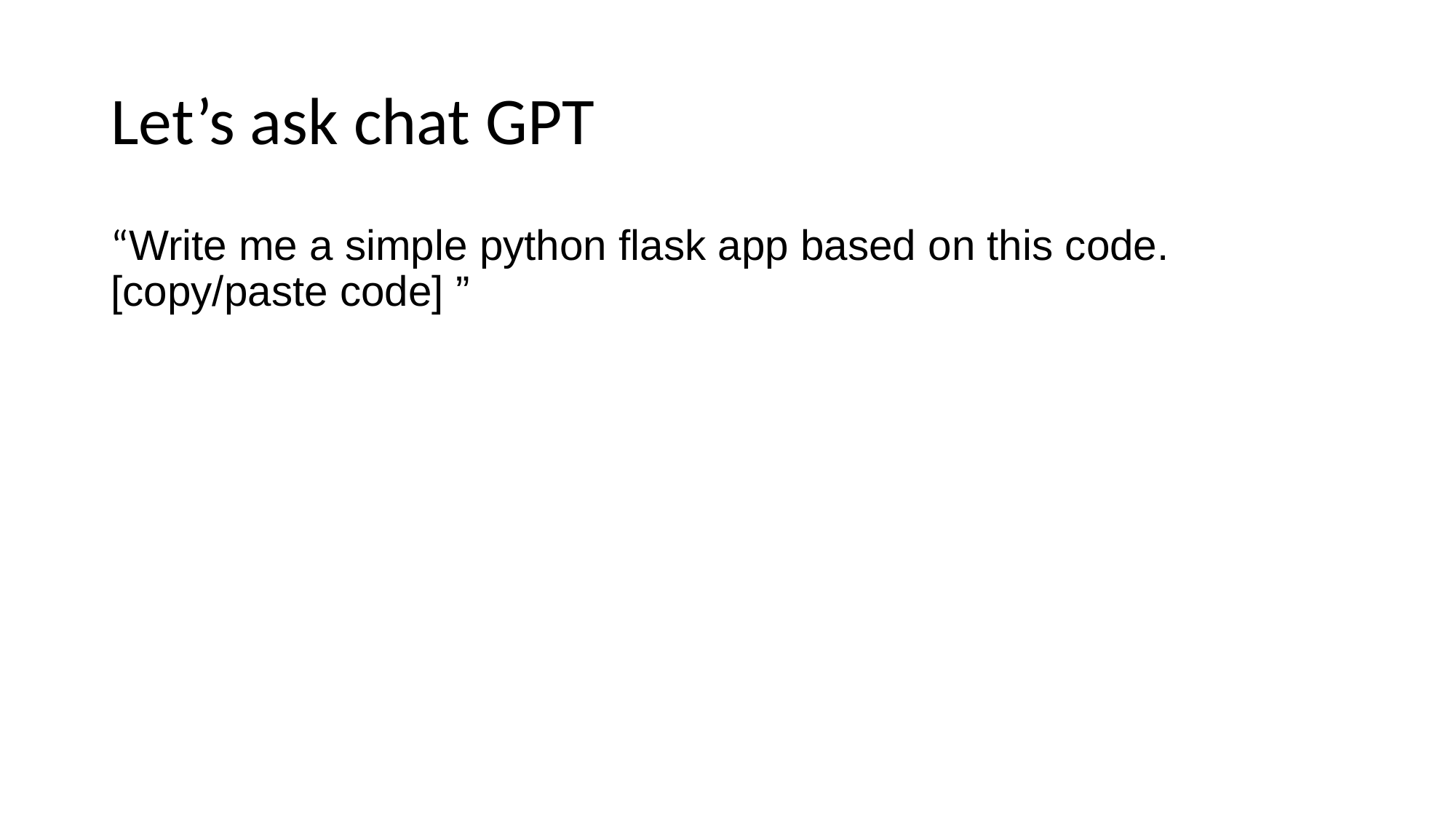

# Let’s ask chat GPT
“Write me a simple python flask app based on this code.
[copy/paste code] ”